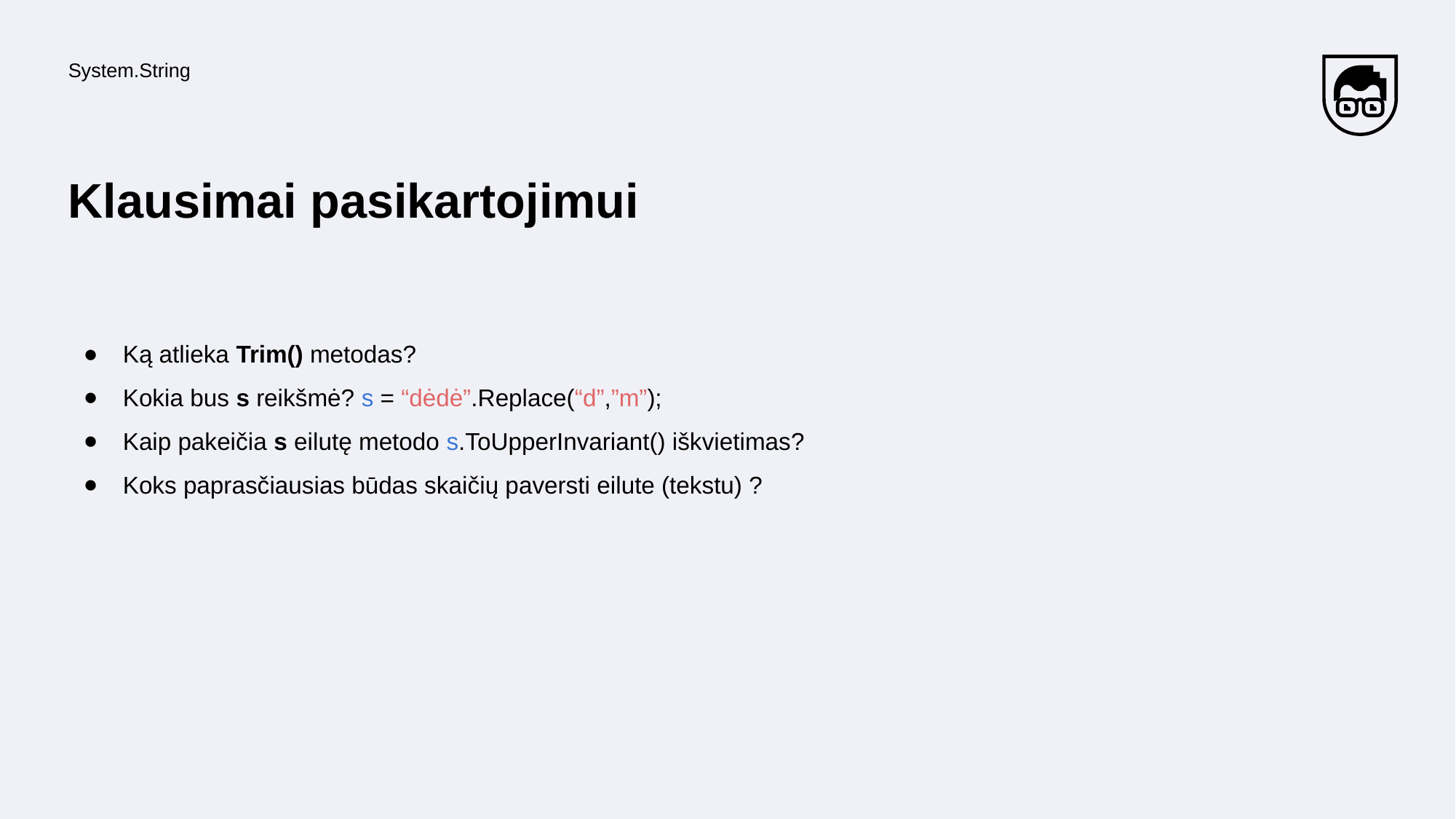

System.String
# Klausimai pasikartojimui
Ką atlieka Trim() metodas?
Kokia bus s reikšmė? s = “dėdė”.Replace(“d”,”m”);
Kaip pakeičia s eilutę metodo s.ToUpperInvariant() iškvietimas?
Koks paprasčiausias būdas skaičių paversti eilute (tekstu) ?